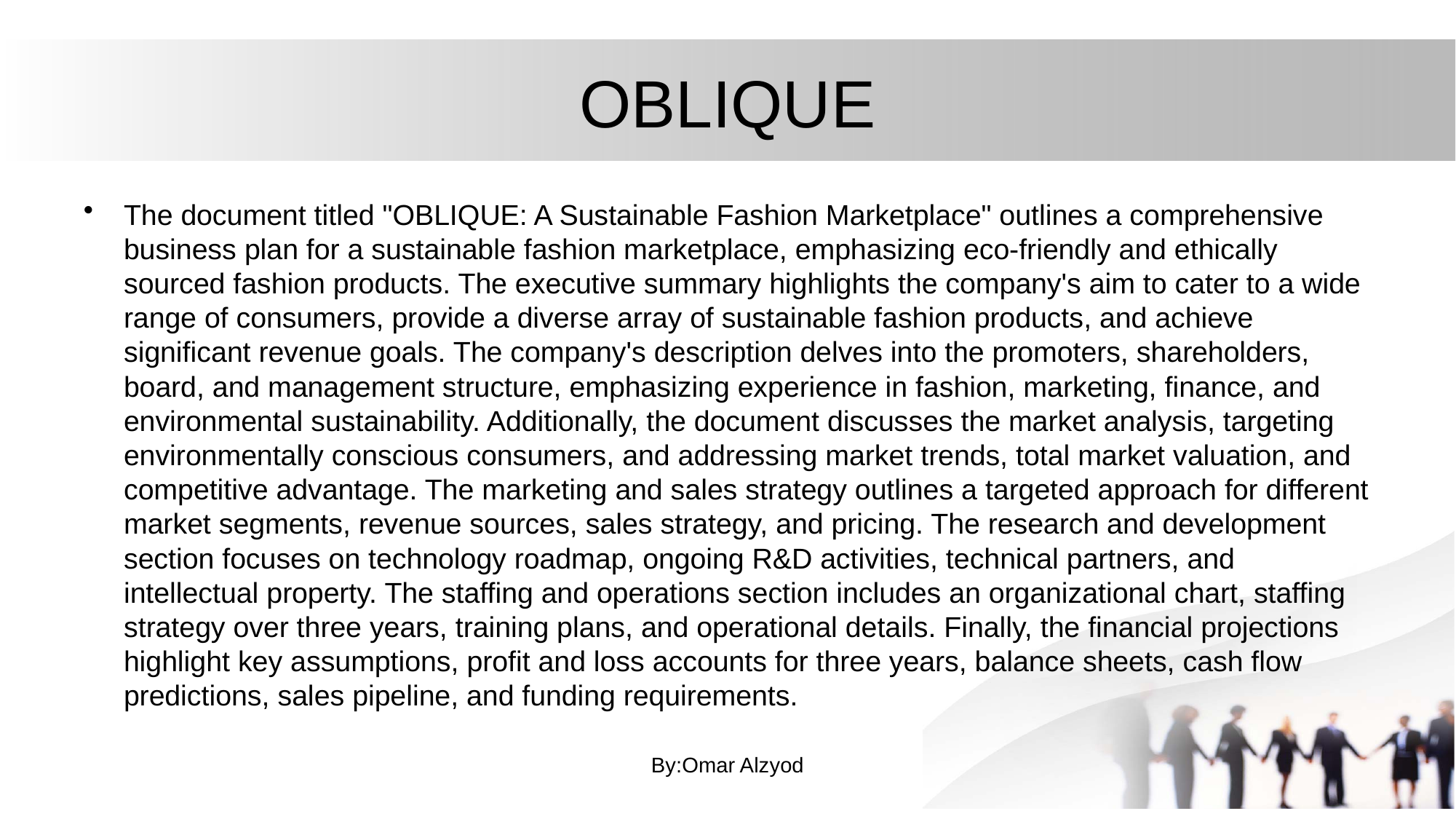

# OBLIQUE
The document titled "OBLIQUE: A Sustainable Fashion Marketplace" outlines a comprehensive business plan for a sustainable fashion marketplace, emphasizing eco-friendly and ethically sourced fashion products. The executive summary highlights the company's aim to cater to a wide range of consumers, provide a diverse array of sustainable fashion products, and achieve significant revenue goals. The company's description delves into the promoters, shareholders, board, and management structure, emphasizing experience in fashion, marketing, finance, and environmental sustainability. Additionally, the document discusses the market analysis, targeting environmentally conscious consumers, and addressing market trends, total market valuation, and competitive advantage. The marketing and sales strategy outlines a targeted approach for different market segments, revenue sources, sales strategy, and pricing. The research and development section focuses on technology roadmap, ongoing R&D activities, technical partners, and intellectual property. The staffing and operations section includes an organizational chart, staffing strategy over three years, training plans, and operational details. Finally, the financial projections highlight key assumptions, profit and loss accounts for three years, balance sheets, cash flow predictions, sales pipeline, and funding requirements.

By:Omar Alzyod